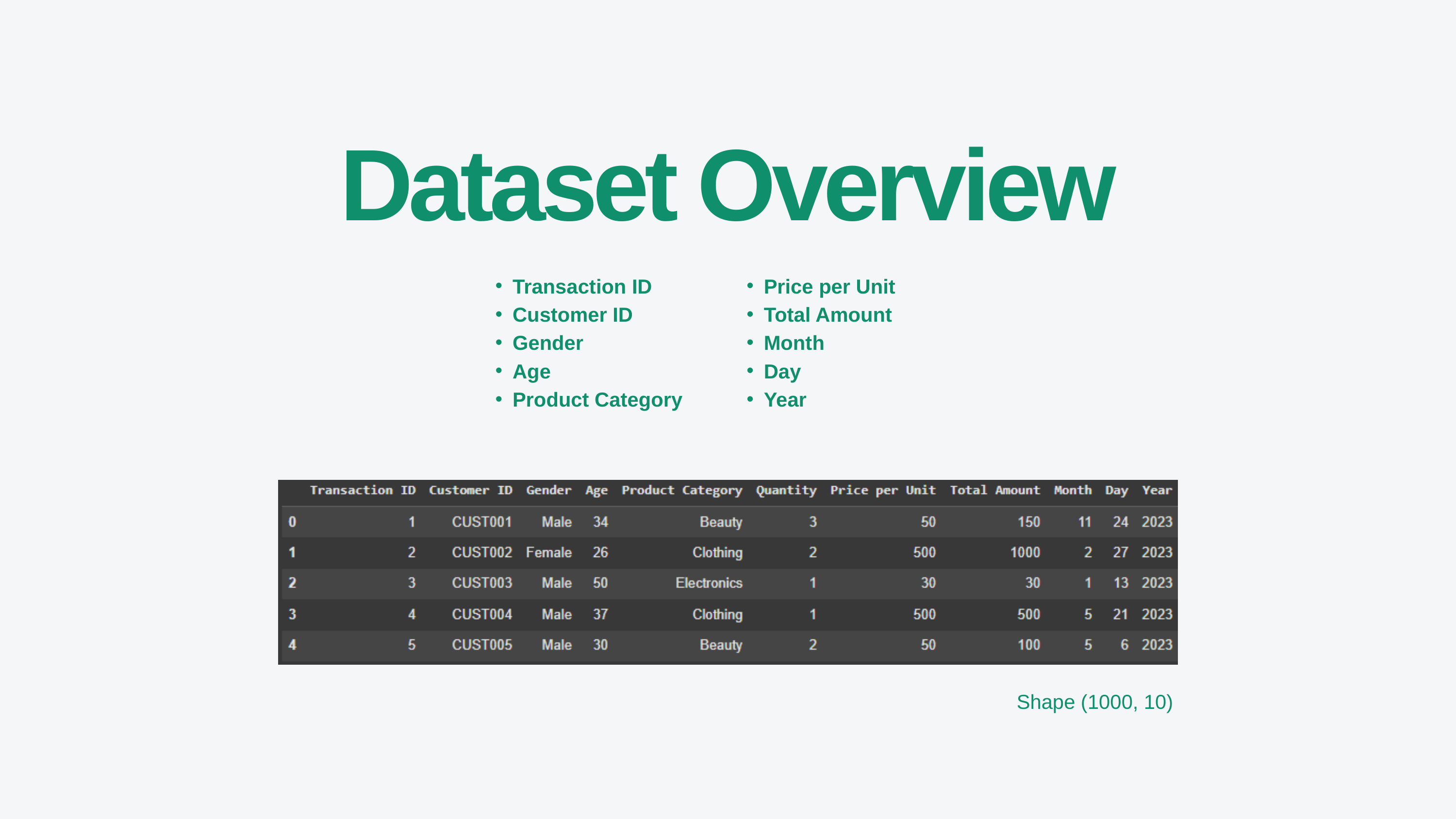

Dataset Overview
Transaction ID
Customer ID
Gender
Age
Product Category

Price per Unit
Total Amount
Month
Day
Year

Shape (1000, 10)